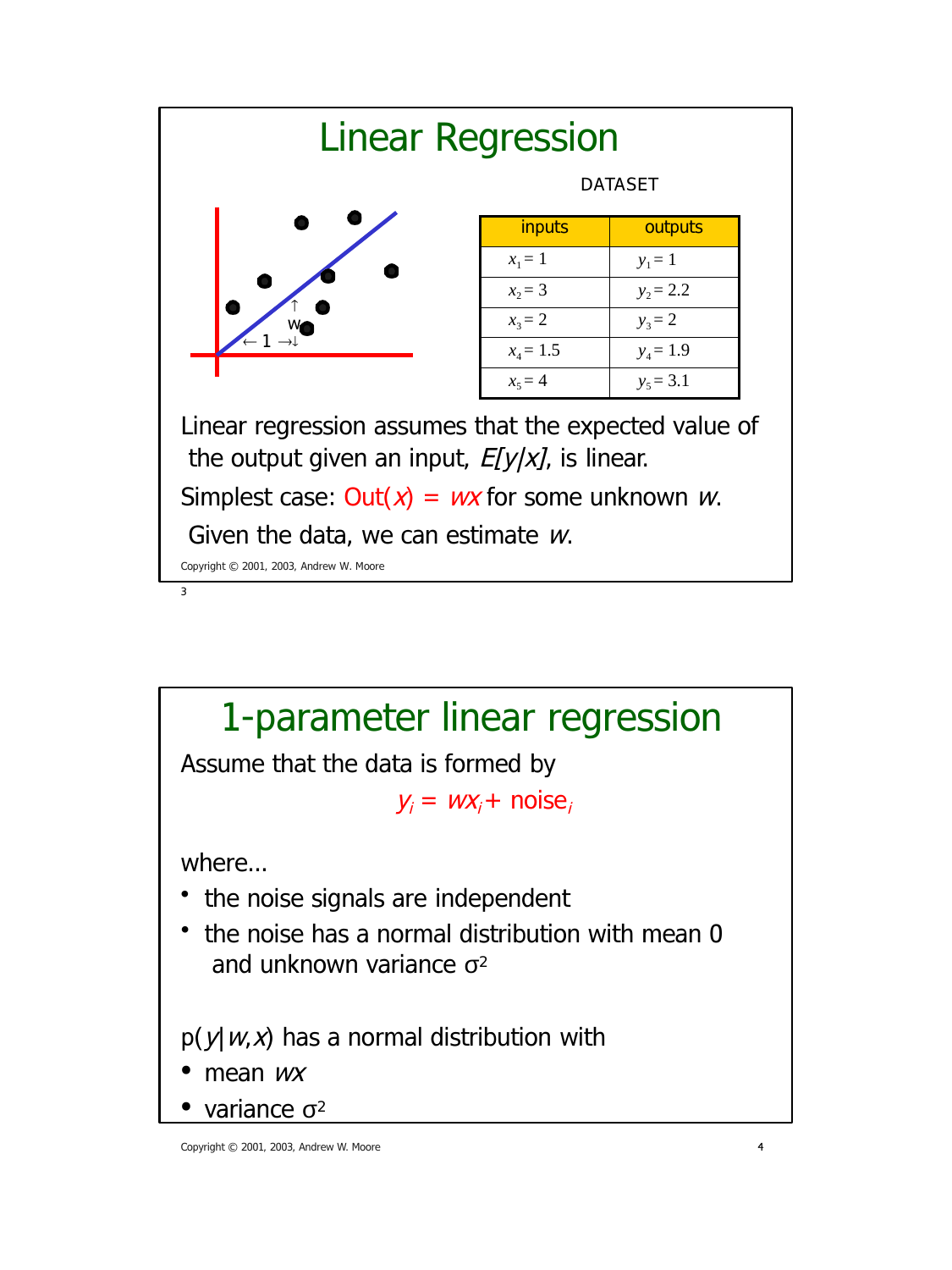

# Linear Regression
DATASET

| inputs | outputs |
| --- | --- |
| x1 = 1 | y1 = 1 |
| x2 = 3 | y2 = 2.2 |
| x3 = 2 | y3 = 2 |
| x4 = 1.5 | y4 = 1.9 |
| x5 = 4 | y5 = 3.1 |

↑
w
← 1 →↓

Linear regression assumes that the expected value of  the output given an input, E[y|x], is linear.
Simplest case: Out(x) = wx for some unknown w.  Given the data, we can estimate w.
Copyright © 2001, 2003, Andrew W. Moore	3
1-parameter linear regression
Assume that the data is formed by
yi  = wxi + noisei
where…
the noise signals are independent
the noise has a normal distribution with mean 0  and unknown variance σ2

p(y|w,x) has a normal distribution with
mean wx
variance σ2
Copyright © 2001, 2003, Andrew W. Moore
4